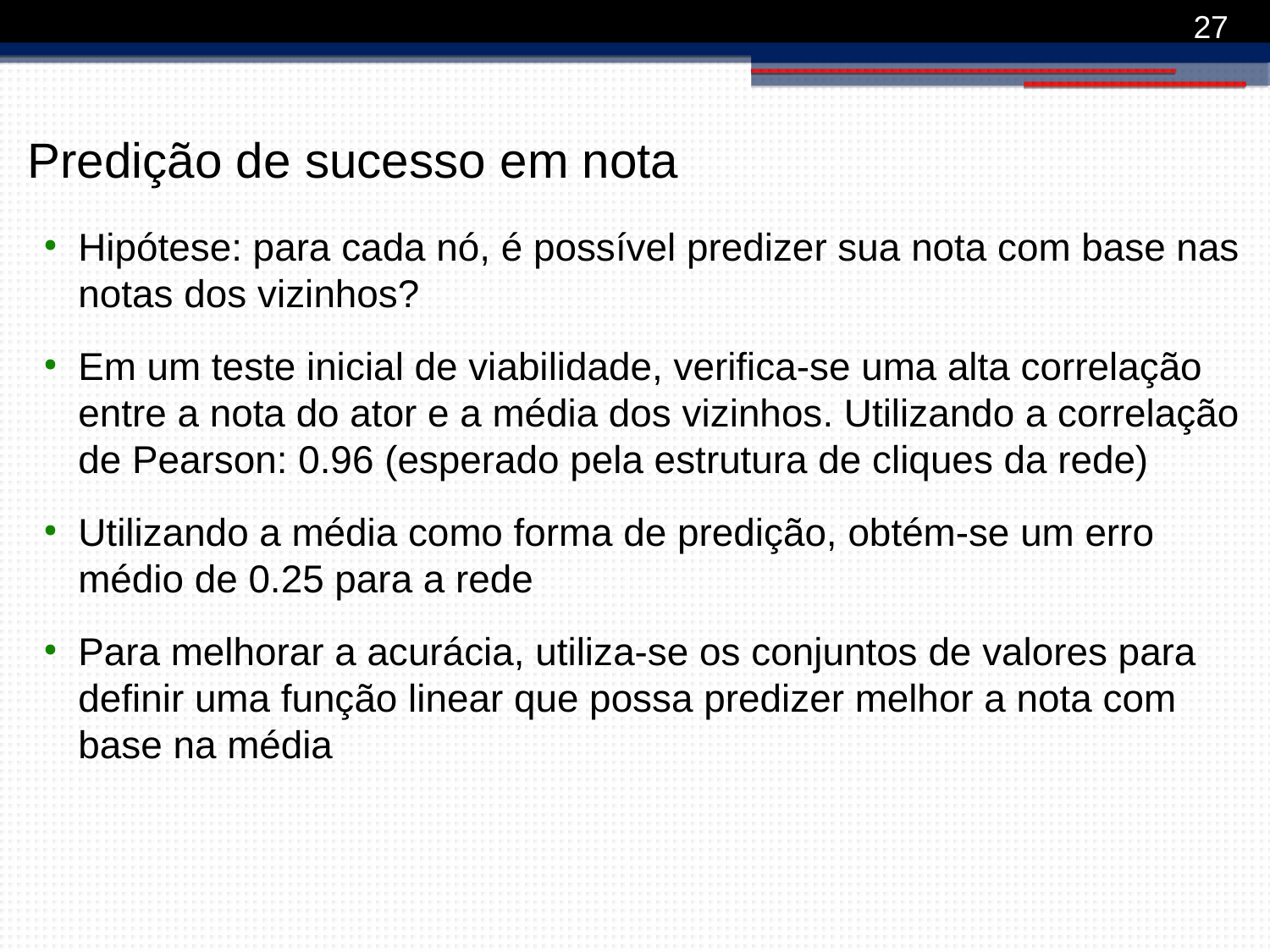

27
Predição de sucesso em nota
Hipótese: para cada nó, é possível predizer sua nota com base nas notas dos vizinhos?
Em um teste inicial de viabilidade, verifica-se uma alta correlação entre a nota do ator e a média dos vizinhos. Utilizando a correlação de Pearson: 0.96 (esperado pela estrutura de cliques da rede)
Utilizando a média como forma de predição, obtém-se um erro médio de 0.25 para a rede
Para melhorar a acurácia, utiliza-se os conjuntos de valores para definir uma função linear que possa predizer melhor a nota com base na média